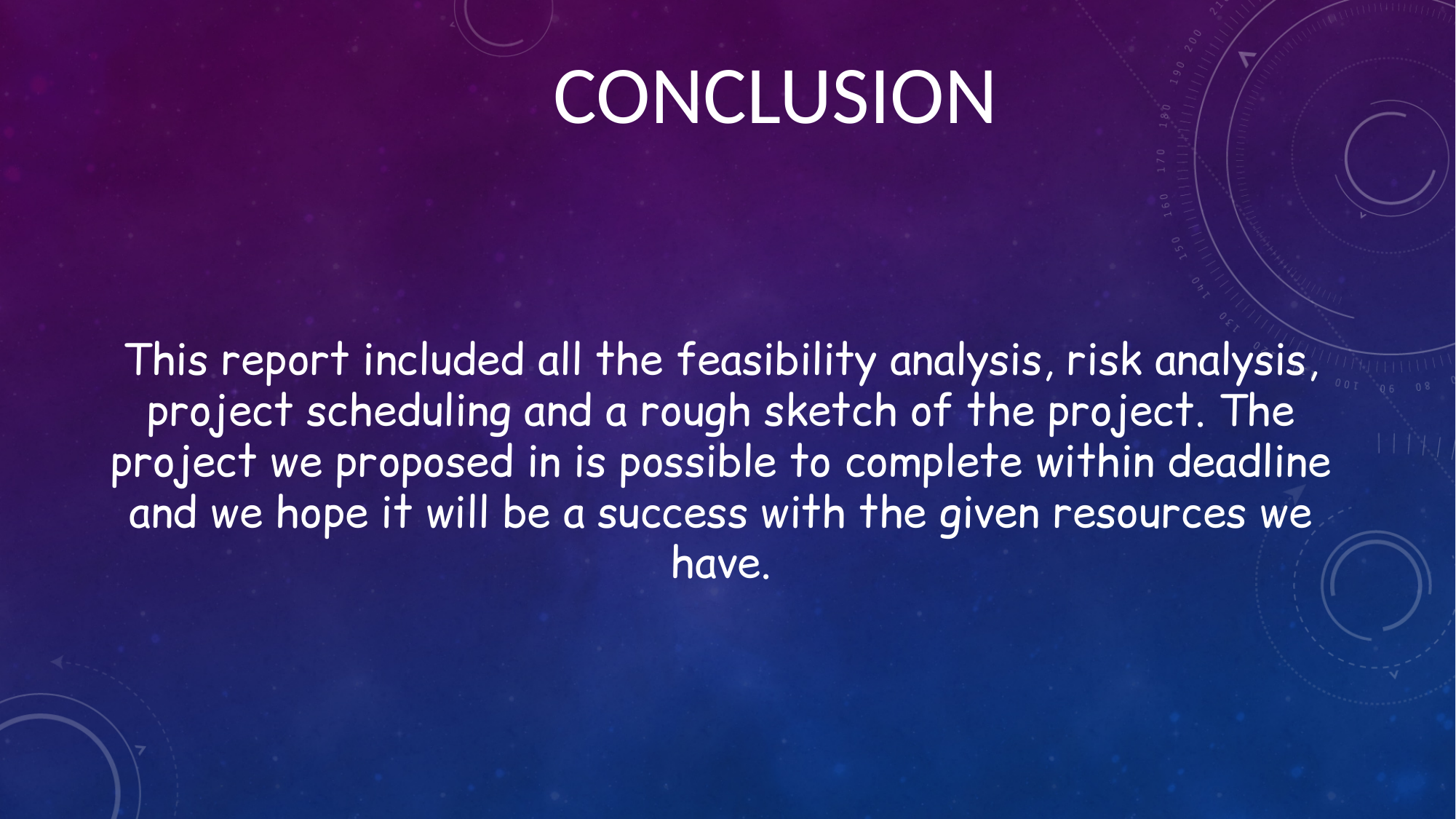

# Conclusion
This report included all the feasibility analysis, risk analysis, project scheduling and a rough sketch of the project. The project we proposed in is possible to complete within deadline and we hope it will be a success with the given resources we have.